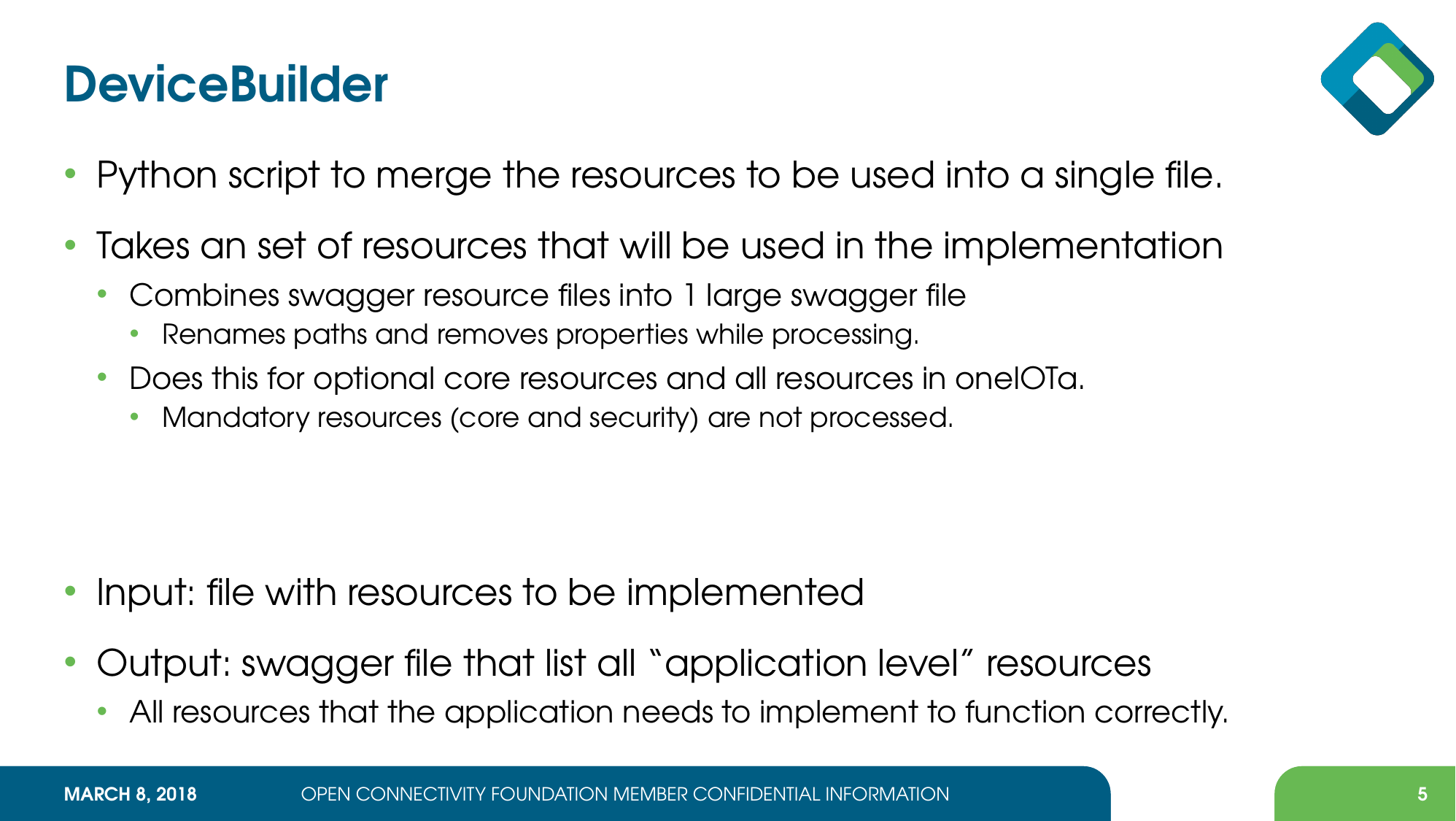

# DeviceBuilder
Python script to merge the resources to be used into a single file.
Takes an set of resources that will be used in the implementation
Combines swagger resource files into 1 large swagger file
Renames paths and removes properties while processing.
Does this for optional core resources and all resources in oneIOTa.
Mandatory resources (core and security) are not processed.

Input: file with resources to be implemented
Output: swagger file that list all “application level” resources
All resources that the application needs to implement to function correctly.
March 8, 2018
Open Connectivity Foundation Member Confidential Information
5